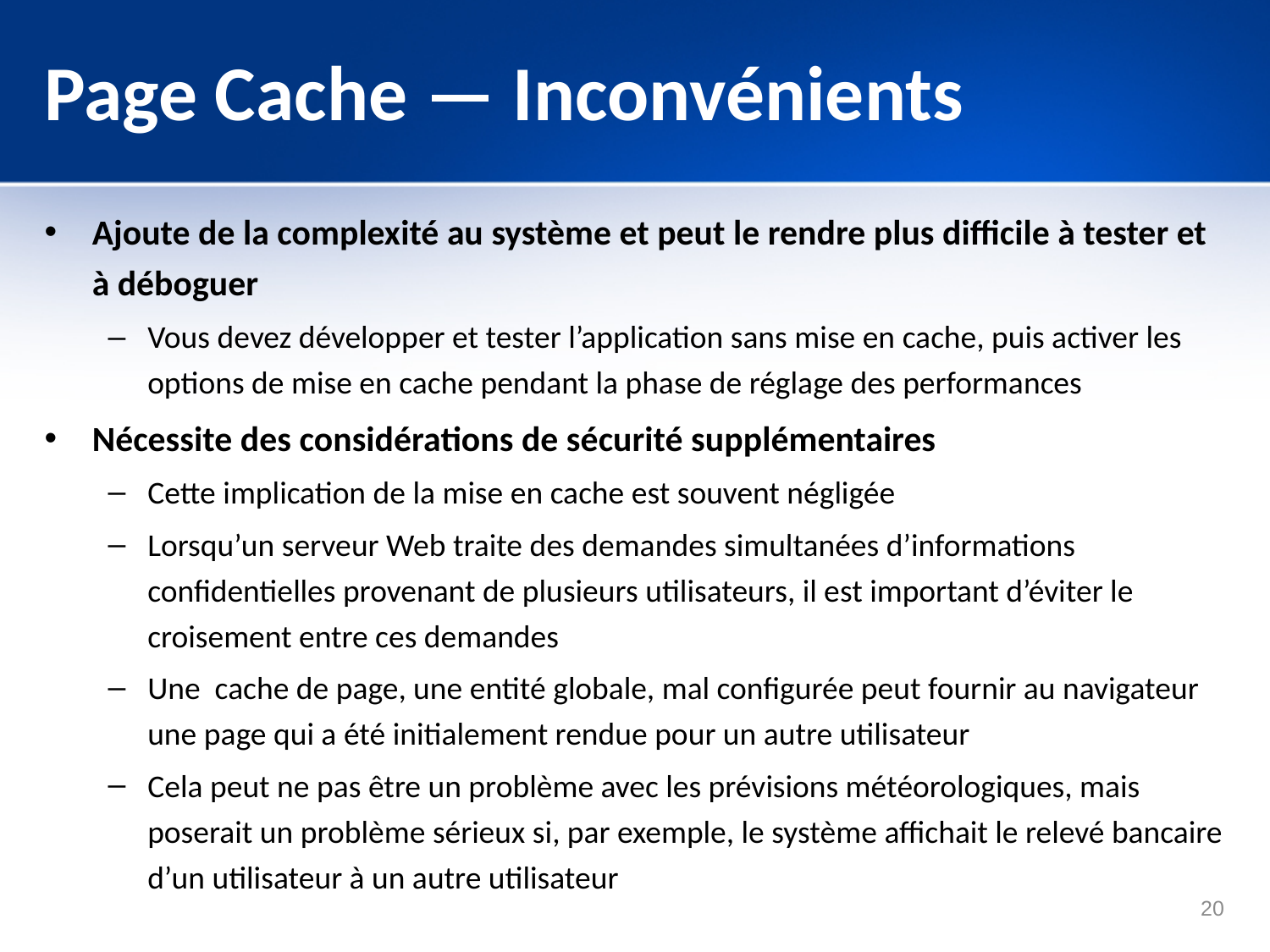

# Page Cache — Inconvénients
Ajoute de la complexité au système et peut le rendre plus difficile à tester et à déboguer
Vous devez développer et tester l’application sans mise en cache, puis activer les options de mise en cache pendant la phase de réglage des performances
Nécessite des considérations de sécurité supplémentaires
Cette implication de la mise en cache est souvent négligée
Lorsqu’un serveur Web traite des demandes simultanées d’informations confidentielles provenant de plusieurs utilisateurs, il est important d’éviter le croisement entre ces demandes
Une  cache de page, une entité globale, mal configurée peut fournir au navigateur une page qui a été initialement rendue pour un autre utilisateur
Cela peut ne pas être un problème avec les prévisions météorologiques, mais poserait un problème sérieux si, par exemple, le système affichait le relevé bancaire d’un utilisateur à un autre utilisateur
20